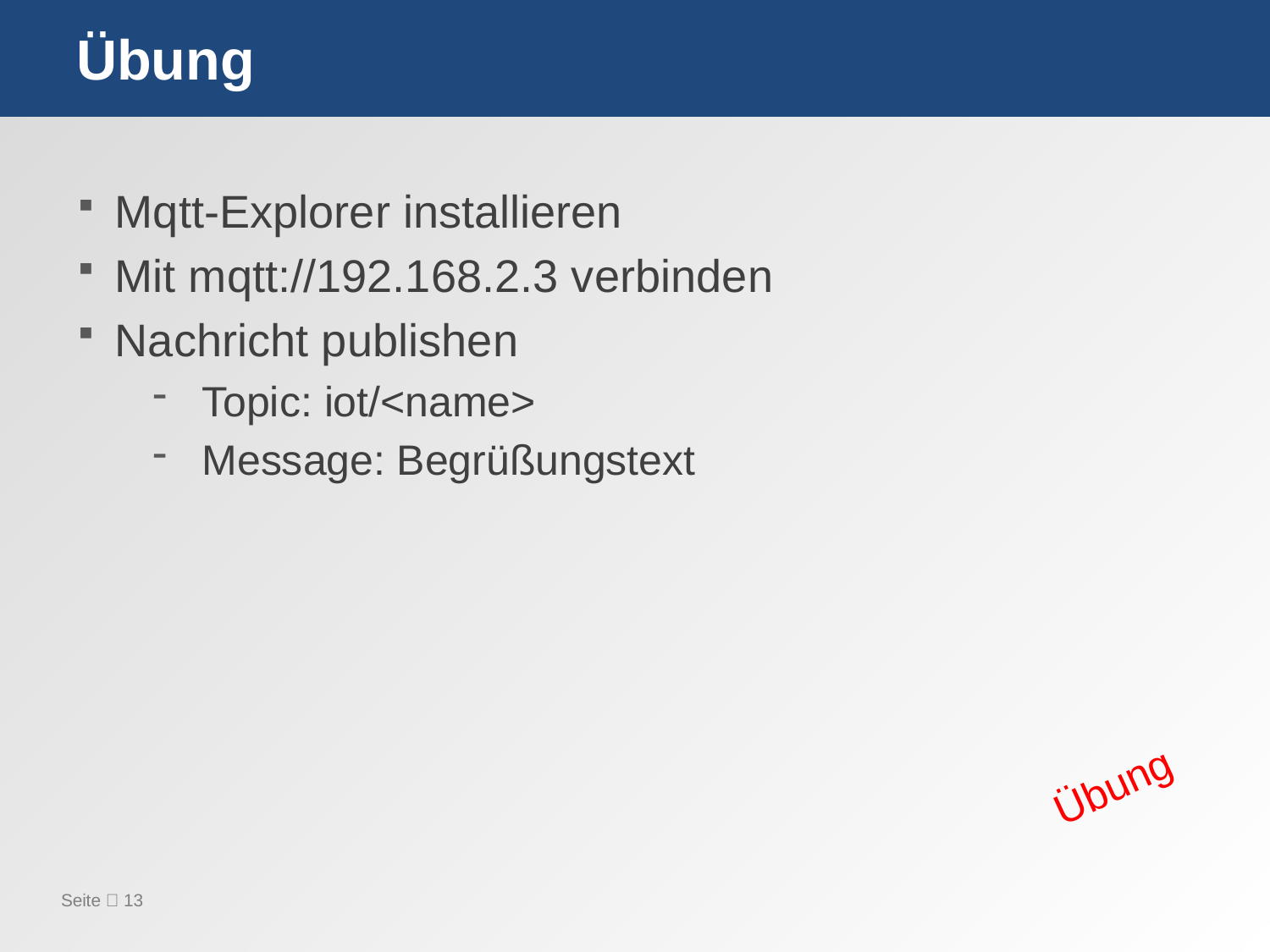

# Übung
Mqtt-Explorer installieren
Mit mqtt://192.168.2.3 verbinden
Nachricht publishen
Topic: iot/<name>
Message: Begrüßungstext
Übung